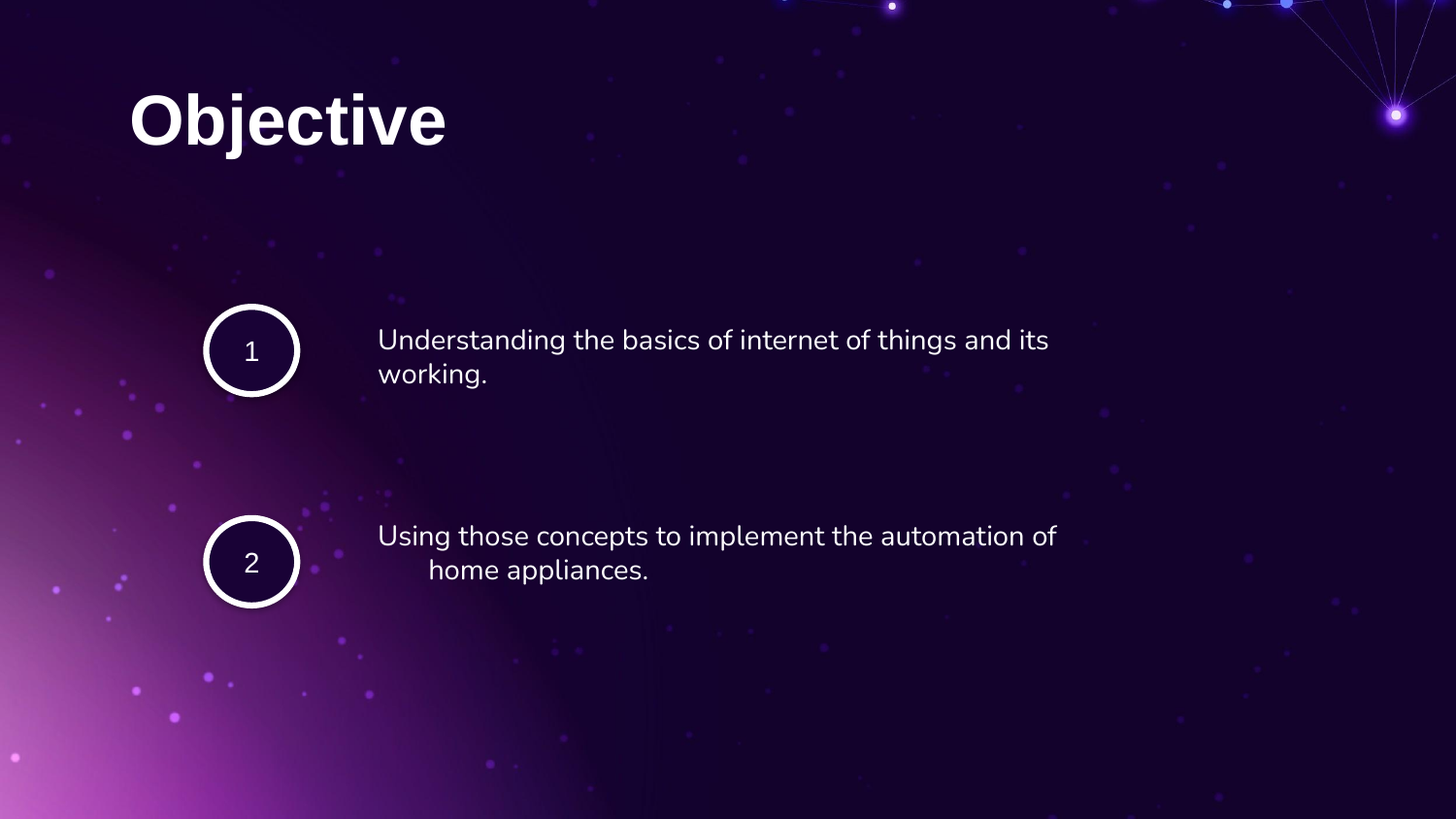

# Objective
1
Understanding the basics of internet of things and its
working.
Using those concepts to implement the automation of home appliances.
2